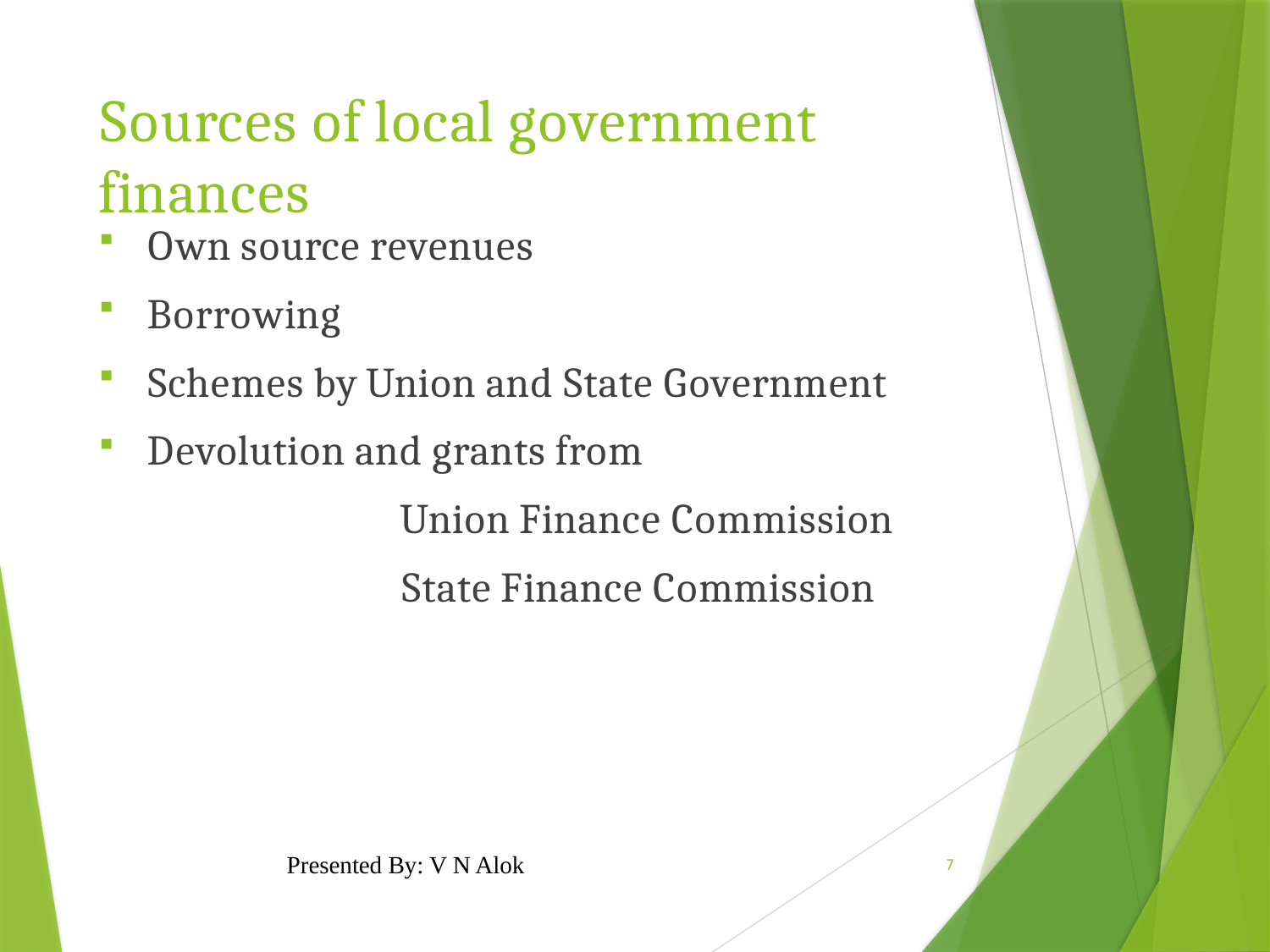

Sources of local government finances
Own source revenues
Borrowing
Schemes by Union and State Government
Devolution and grants from
			Union Finance Commission
			State Finance Commission

Presented By: V N Alok
7